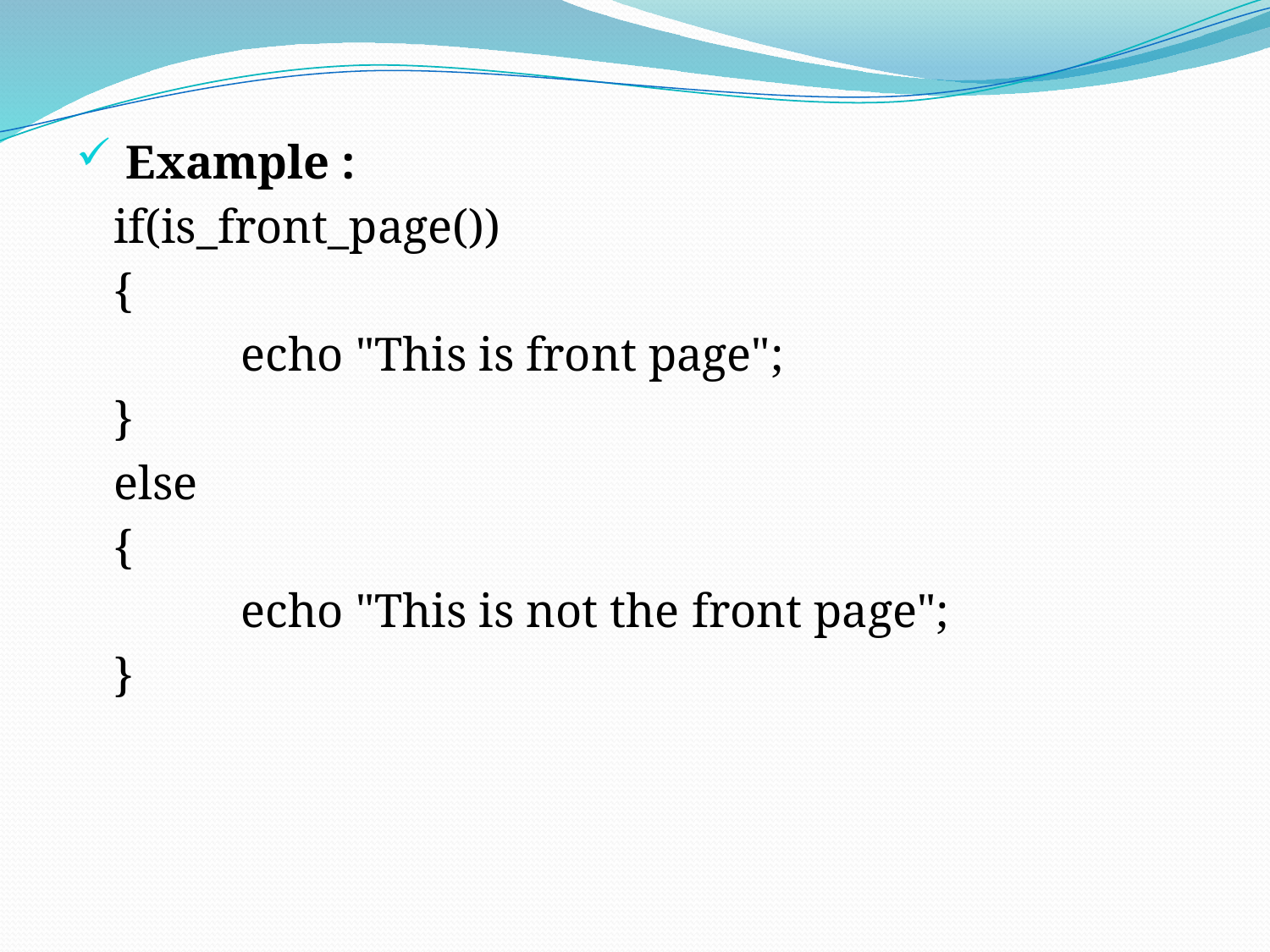

Example :
	if(is_front_page())
	{
		echo "This is front page";
	}
	else
	{
		echo "This is not the front page";
	}